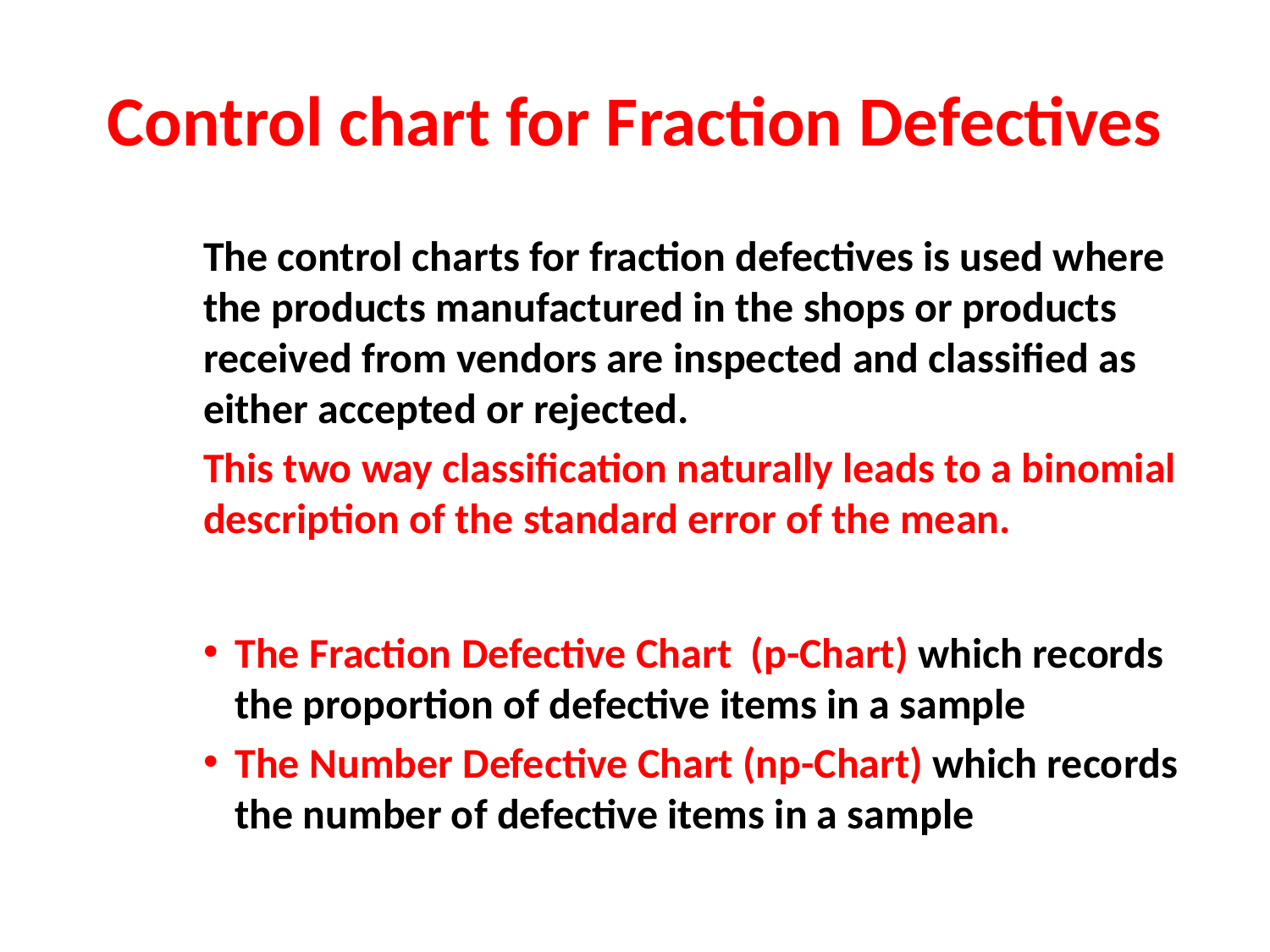

# Control chart for Fraction Defectives
The control charts for fraction defectives is used where the products manufactured in the shops or products received from vendors are inspected and classified as either accepted or rejected.
This two way classification naturally leads to a binomial description of the standard error of the mean.

The Fraction Defective Chart  (p-Chart) which records the proportion of defective items in a sample
The Number Defective Chart (np-Chart) which records the number of defective items in a sample